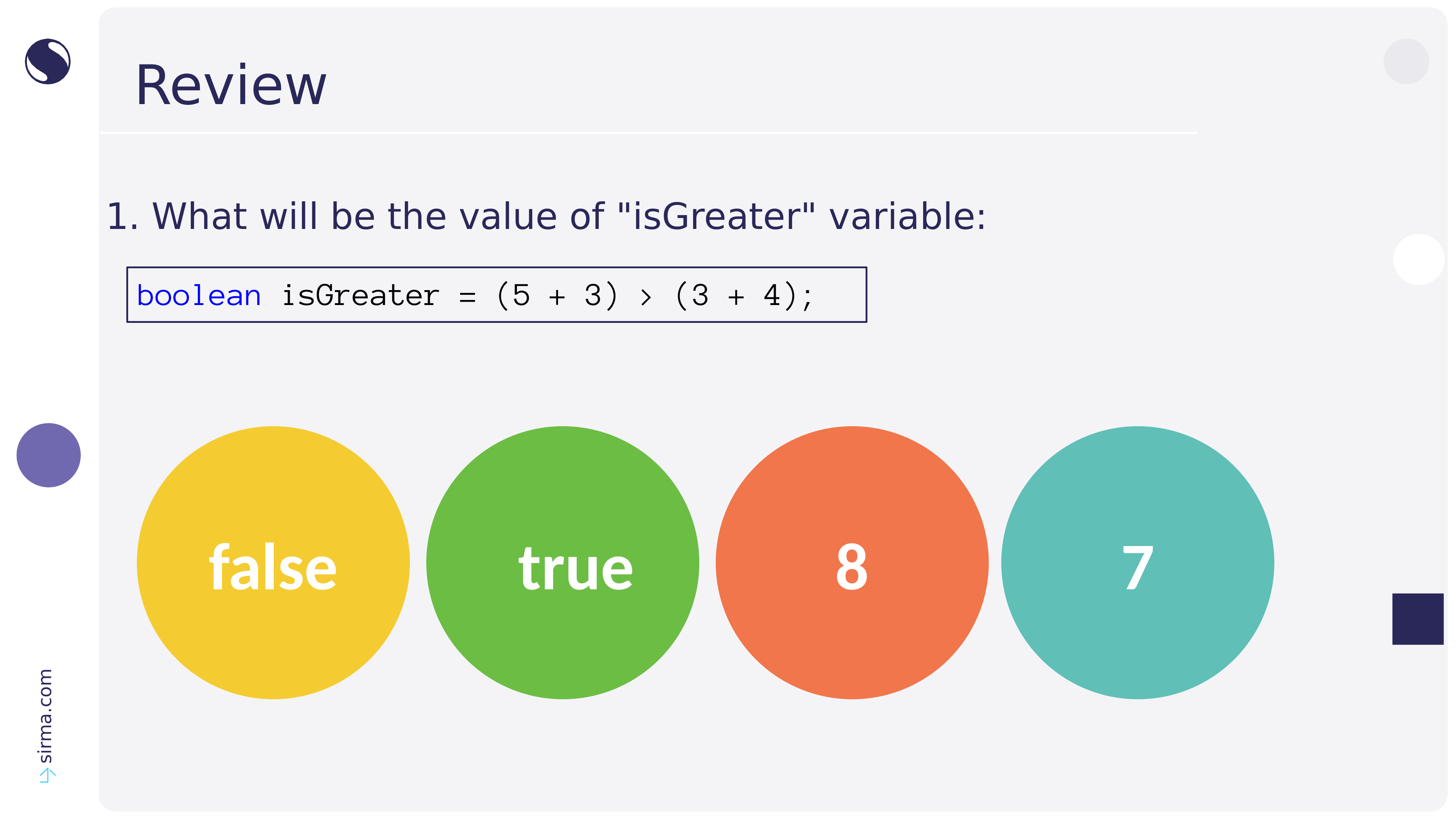

# Review

1. What will be the value of "isGreater" variable:

boolean isGreater = (5 + 3) > (3 + 4);
false
true
8
7